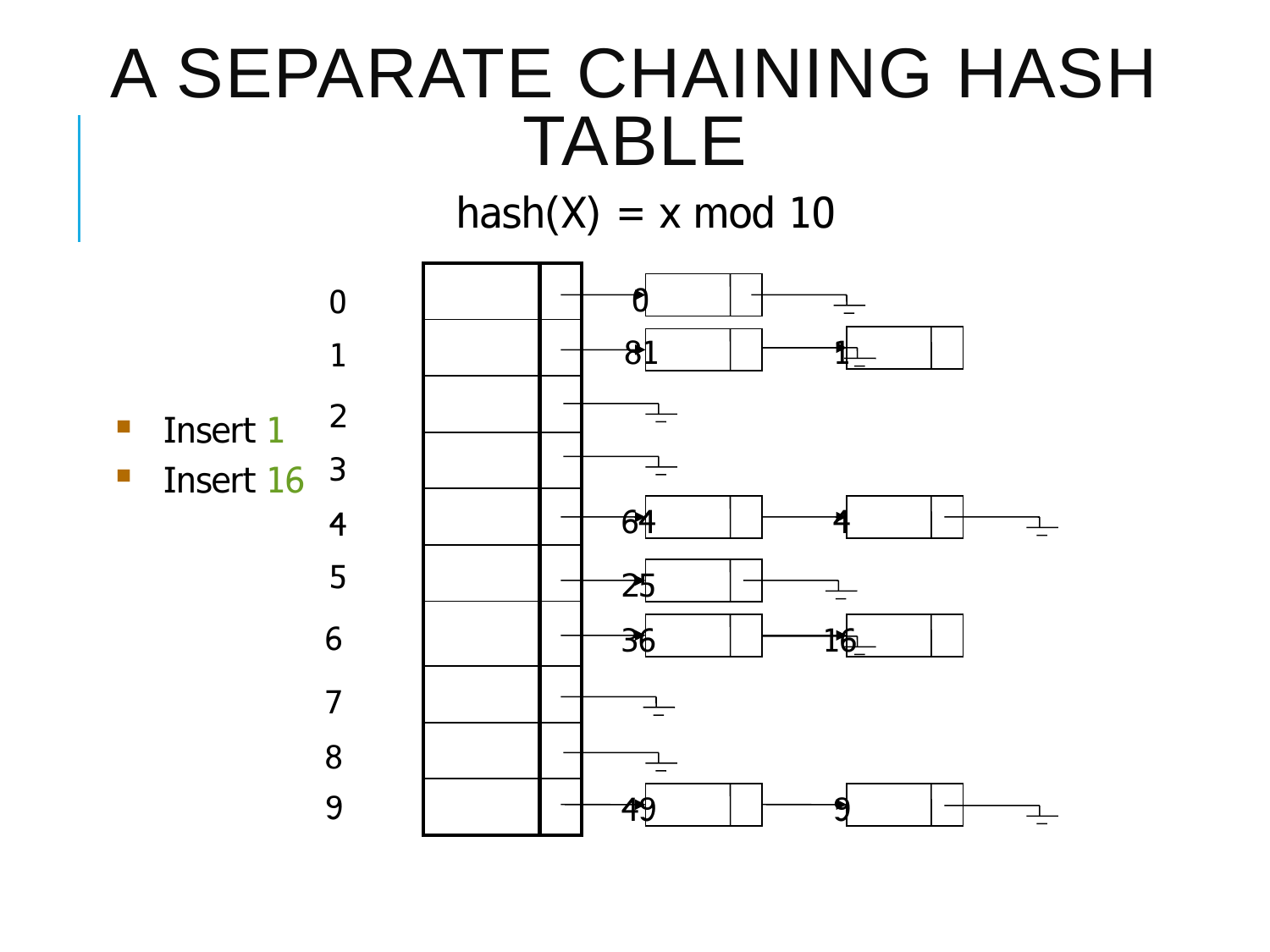

# A Separate Chaining Hash Table
hash(X) = x mod 10
|  |  |
| --- | --- |
|  |  |
|  |  |
|  |  |
|  |  |
|  |  |
|  |  |
|  |  |
|  |  |
|  |  |

0

0

81

1

1

2
Insert 1
Insert 16

3

64

4

4

5

25

6

36

16

7

8

9

49

9